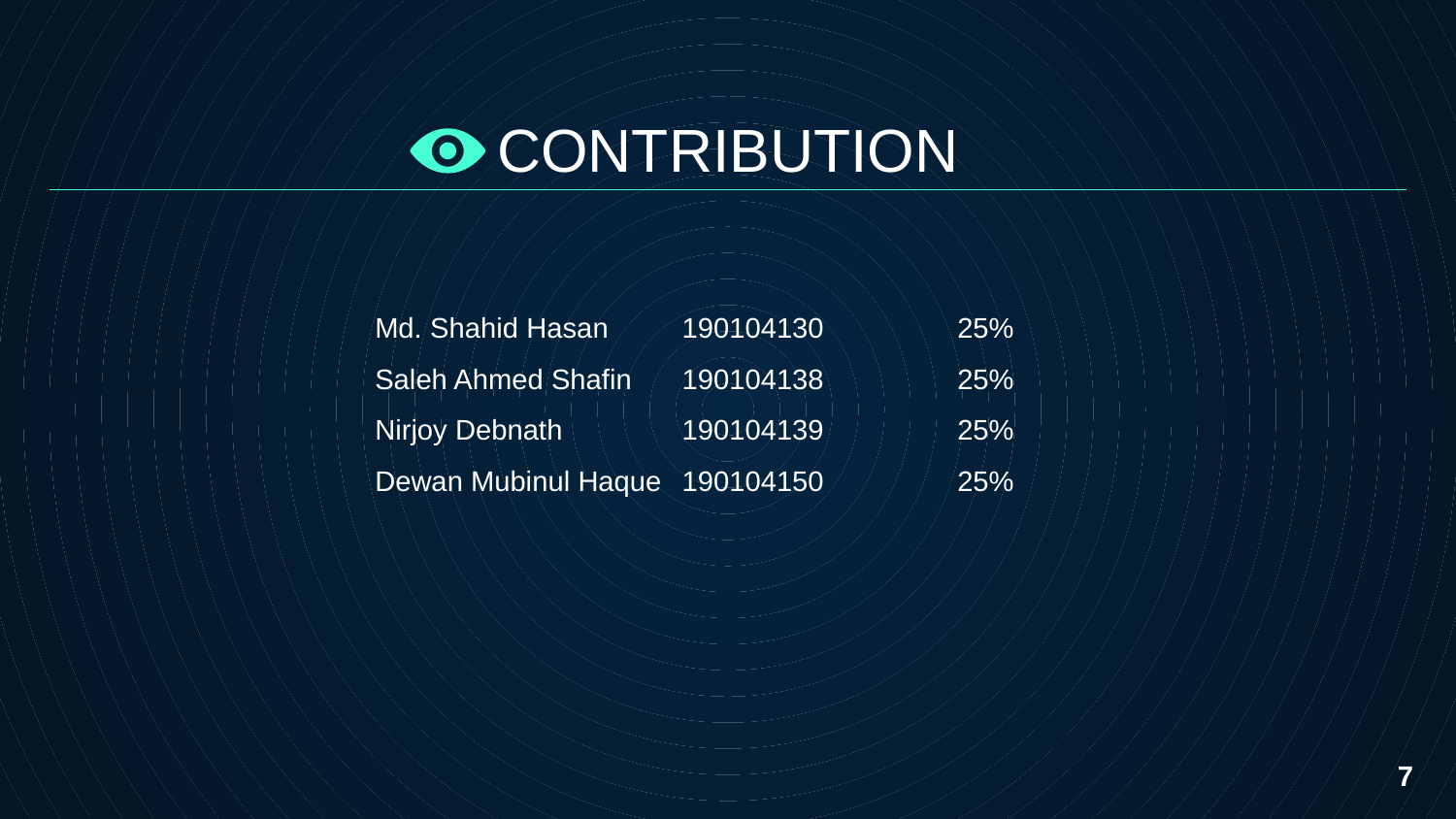

# CONTRIBUTION

Md. Shahid Hasan	  190104130 	25%
Saleh Ahmed Shafin	  190104138 	25%
Nirjoy Debnath	  190104139 	25%
Dewan Mubinul Haque	  190104150 	25%
7